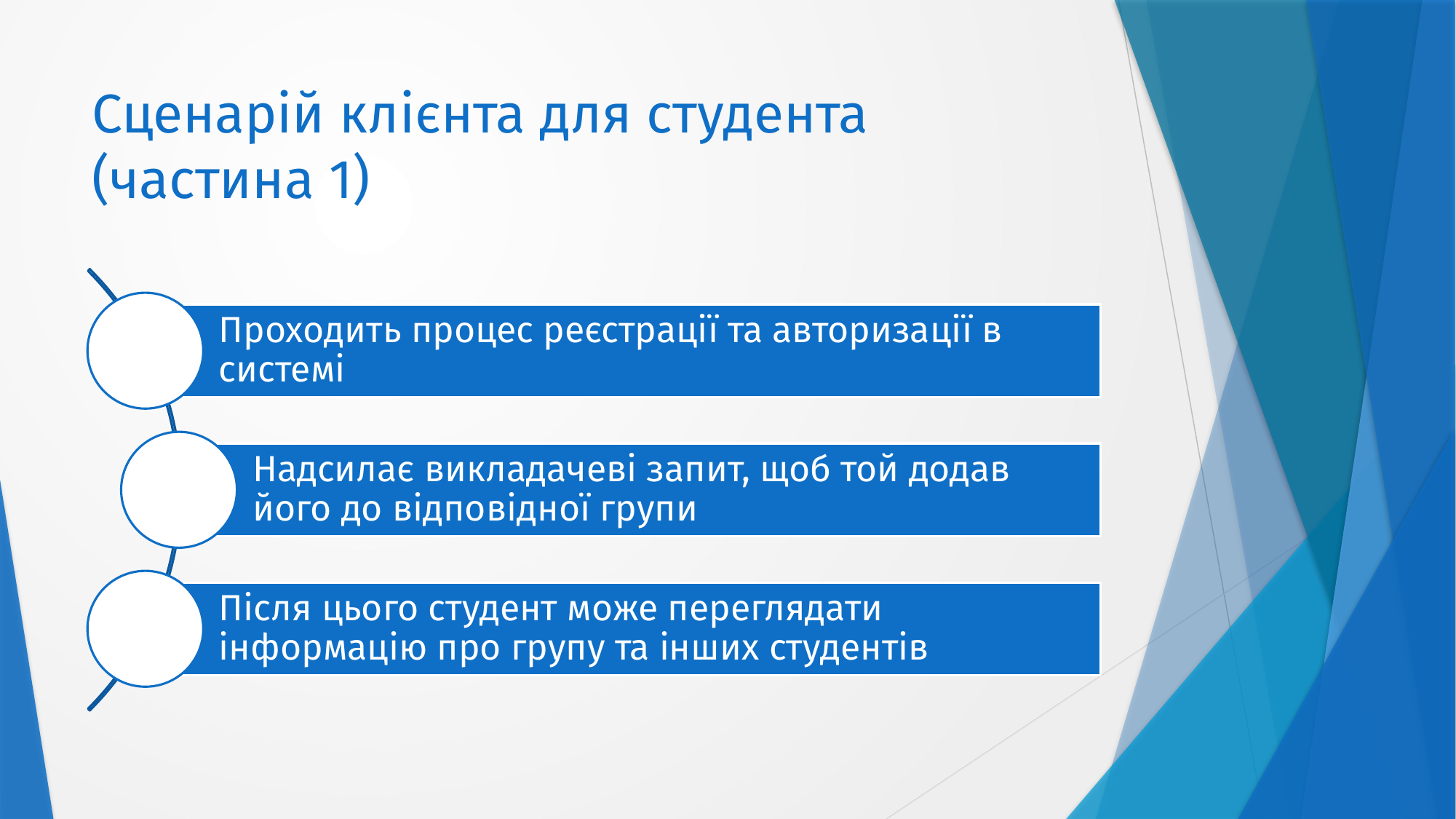

# Сценарій клієнта для студента (частина 1)
Проходить процес реєстрації та авторизації в системі
Надсилає викладачеві запит, щоб той додав його до відповідної групи
Після цього студент може переглядати інформацію про групу та інших студентів